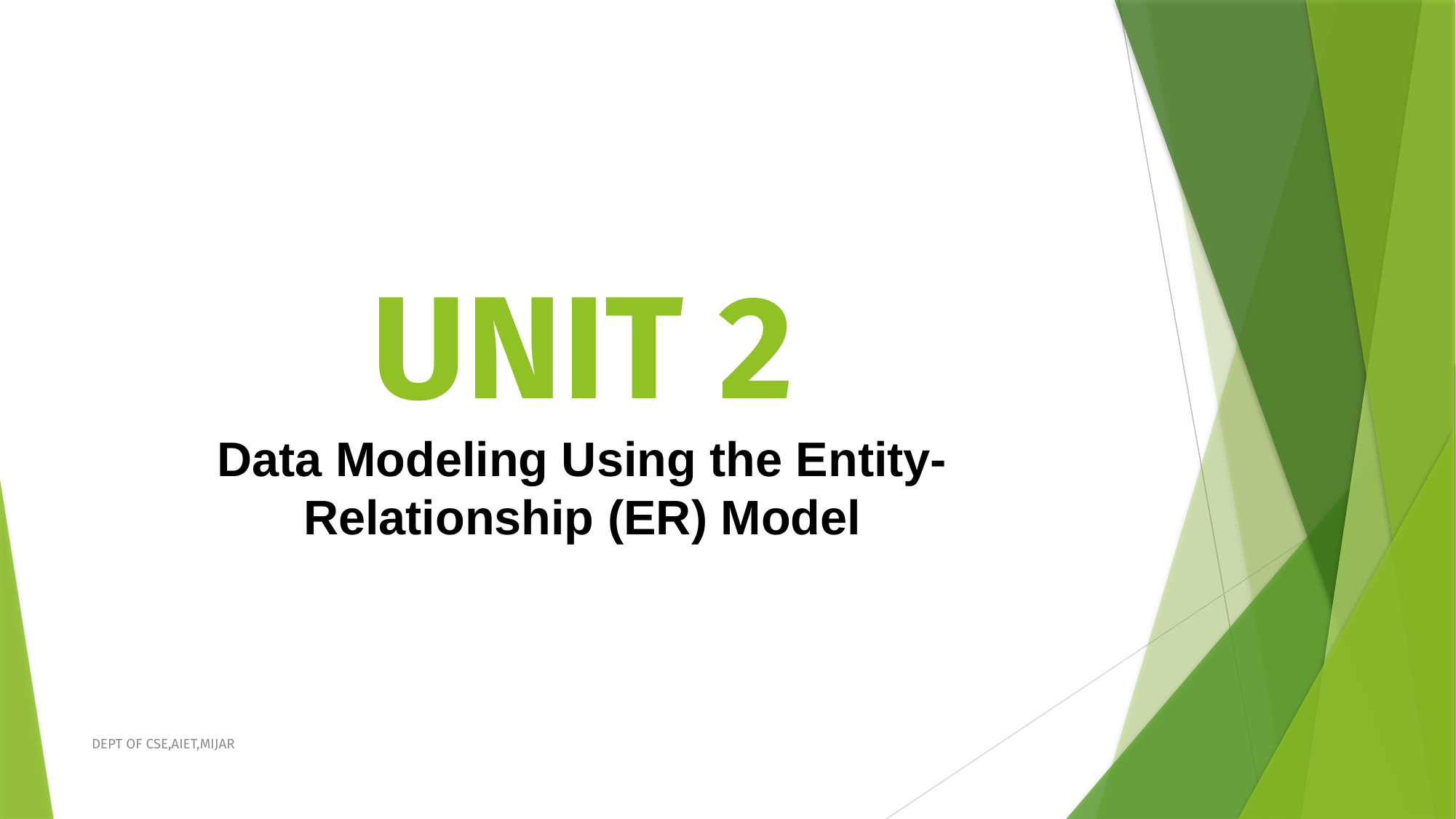

# UNIT 2 Data Modeling Using the Entity-Relationship (ER) Model
DEPT OF CSE,AIET,MIJAR